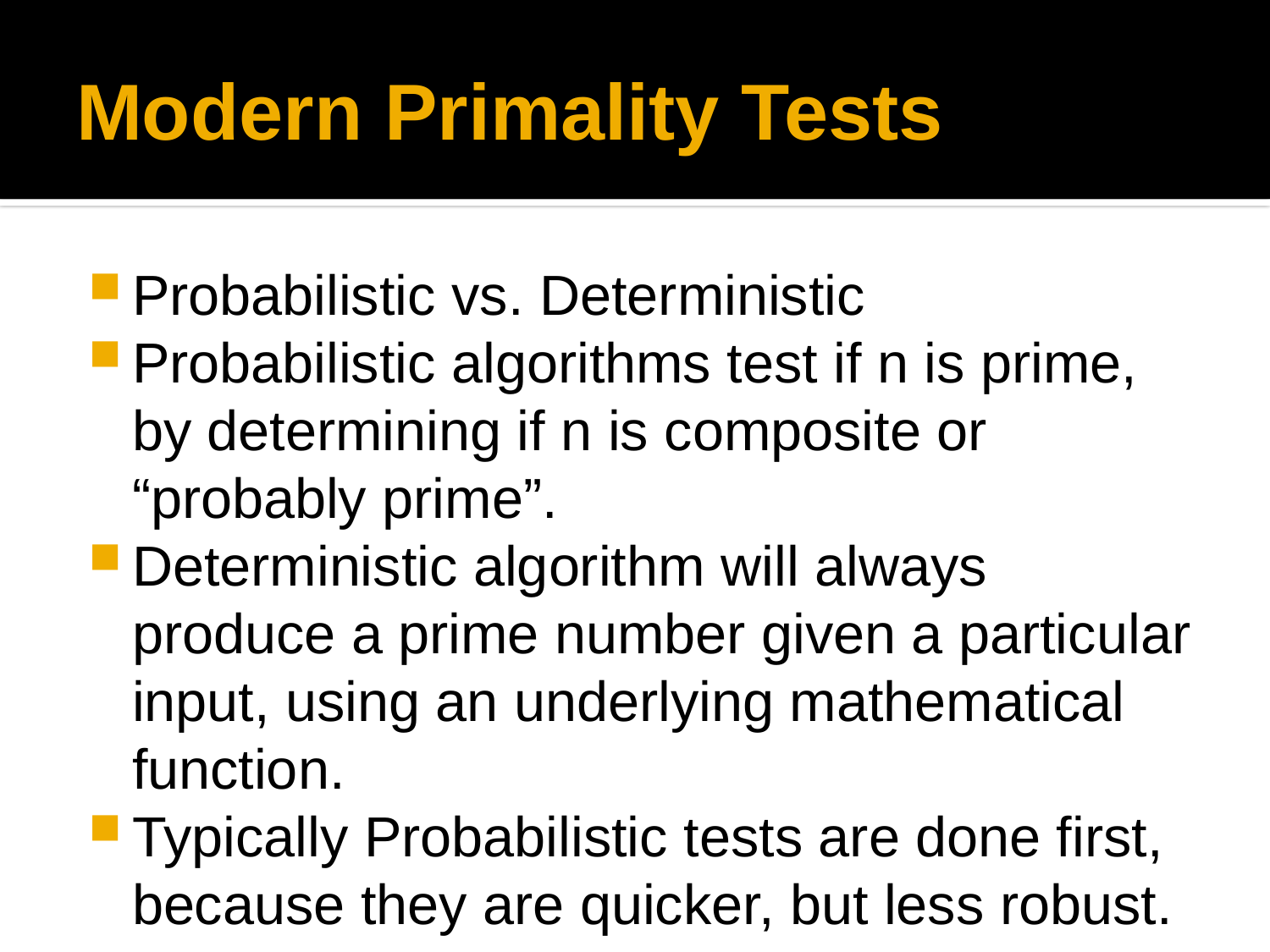

# Modern Primality Tests
Probabilistic vs. Deterministic
Probabilistic algorithms test if n is prime, by determining if n is composite or “probably prime”.
Deterministic algorithm will always produce a prime number given a particular input, using an underlying mathematical function.
Typically Probabilistic tests are done first, because they are quicker, but less robust.